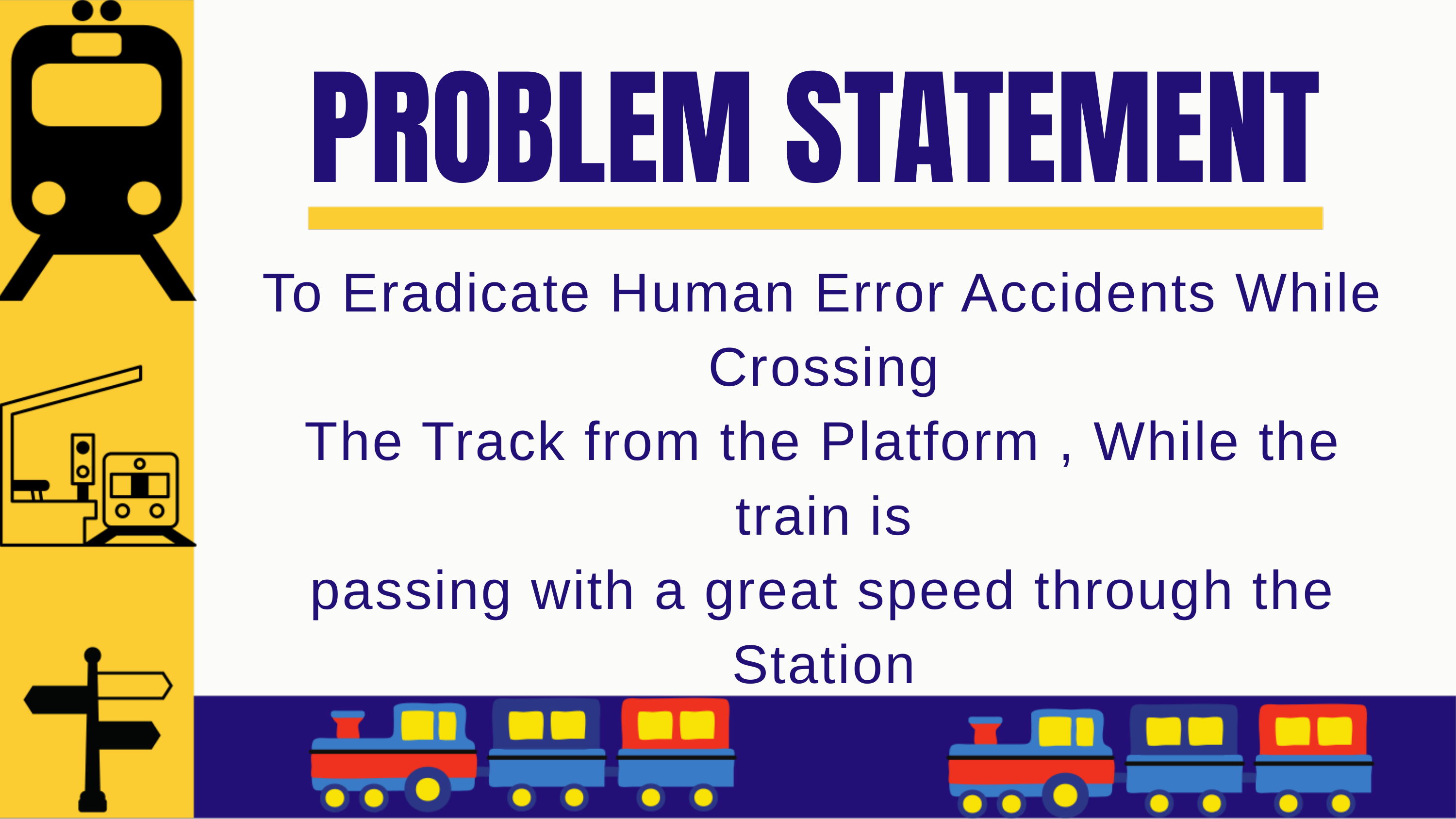

PROBLEM STATEMENT
To Eradicate Human Error Accidents While Crossing
The Track from the Platform , While the train is
passing with a great speed through the Station